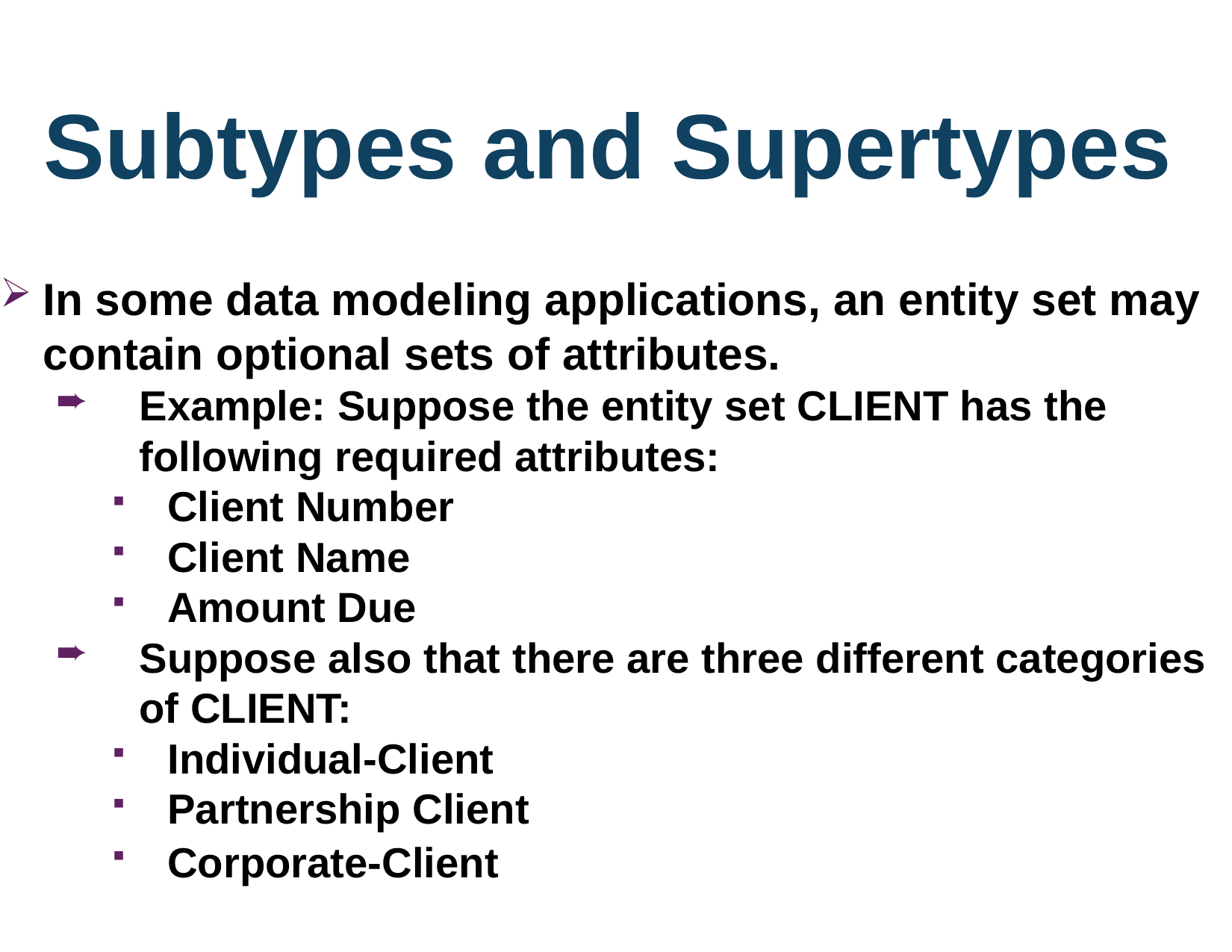

Subtypes and Supertypes
In some data modeling applications, an entity set may contain optional sets of attributes.
Example: Suppose the entity set CLIENT has the following required attributes:
Client Number
Client Name
Amount Due
Suppose also that there are three different categories of CLIENT:
Individual-Client
Partnership Client
Corporate-Client